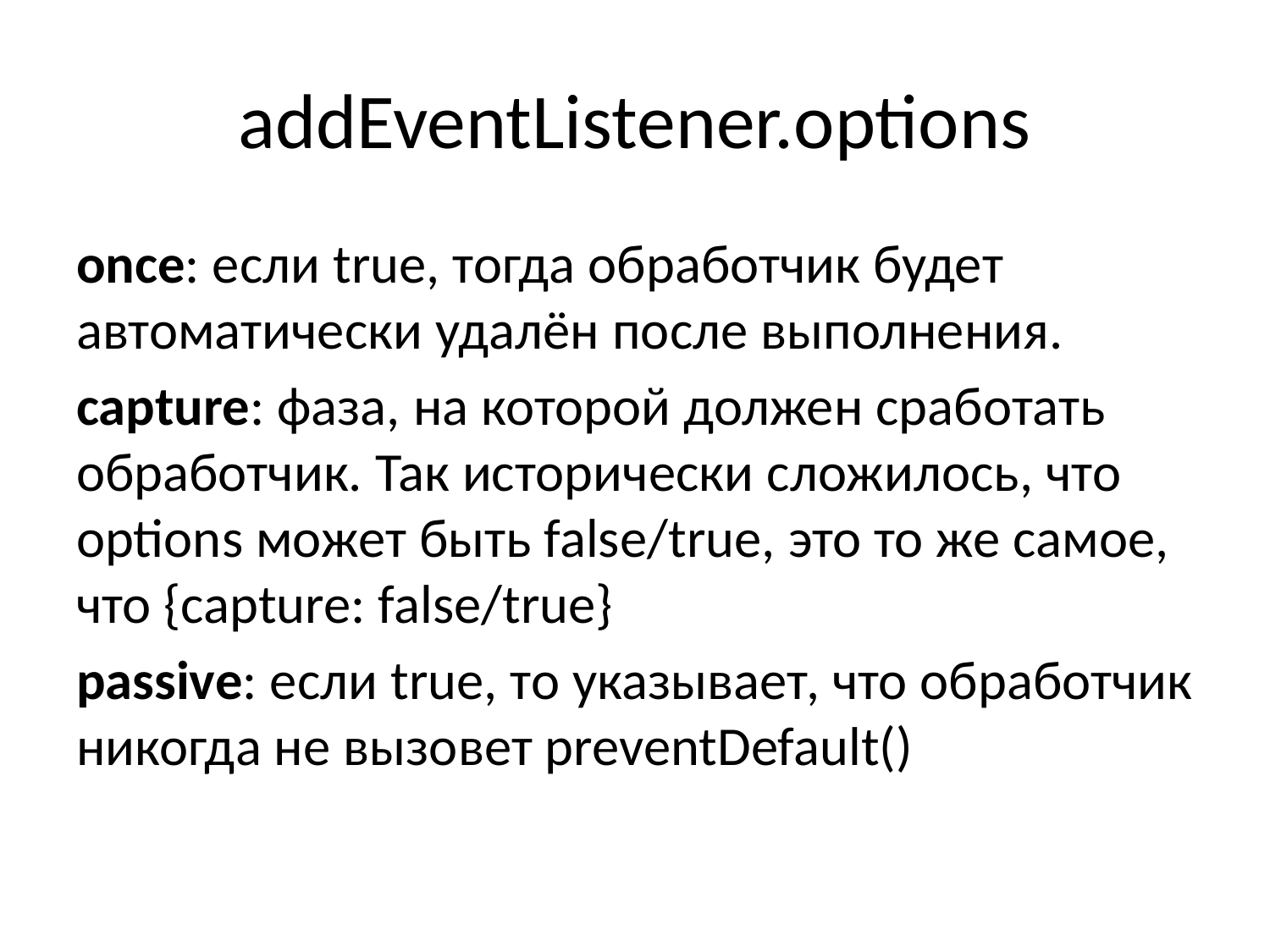

# addEventListener.options
once: если true, тогда обработчик будет автоматически удалён после выполнения.
capture: фаза, на которой должен сработать обработчик. Так исторически сложилось, что options может быть false/true, это то же самое, что {capture: false/true}
passive: если true, то указывает, что обработчик никогда не вызовет preventDefault()